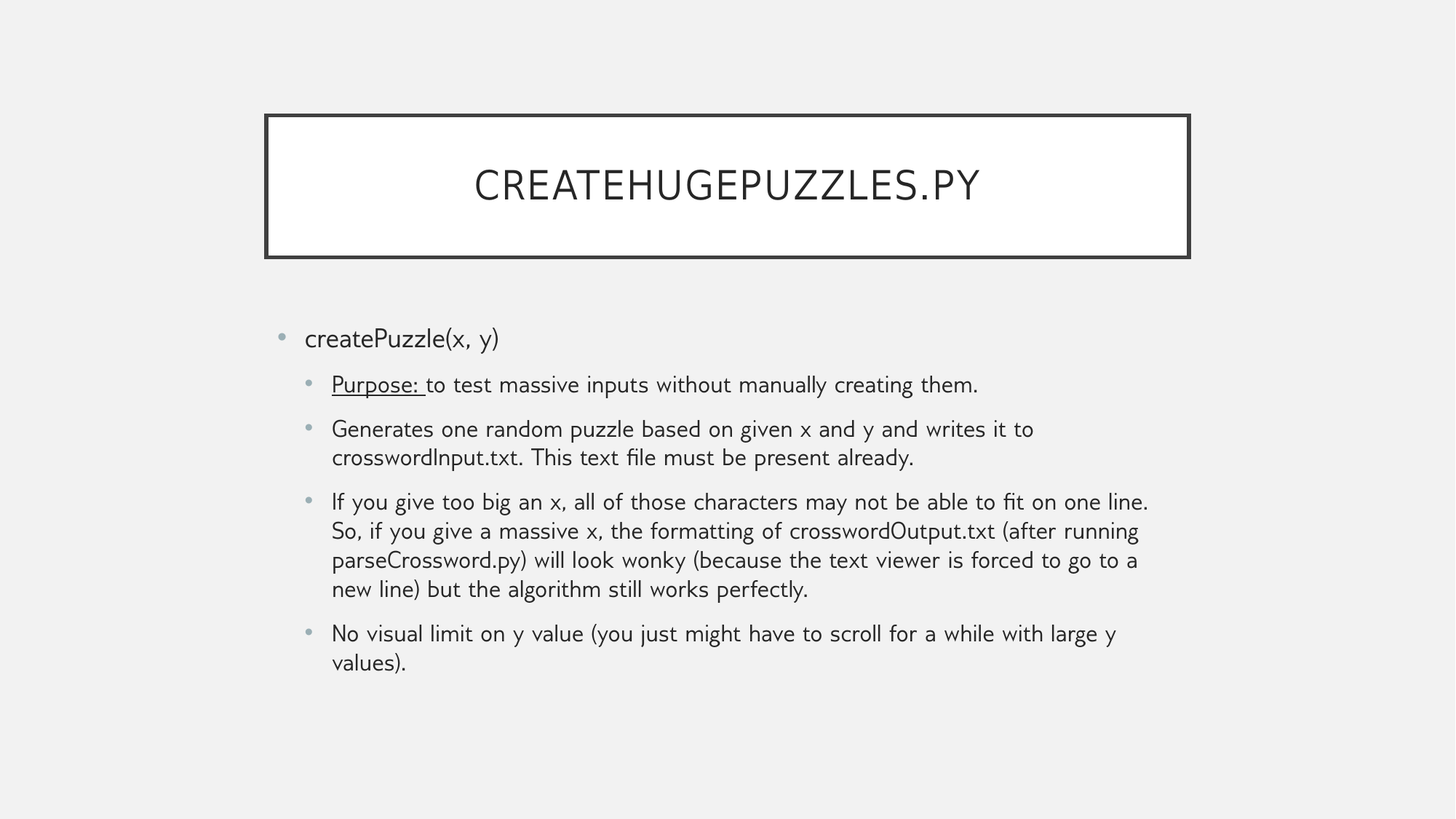

# createHugePuzzles.py
createPuzzle(x, y)
Purpose: to test massive inputs without manually creating them.
Generates one random puzzle based on given x and y and writes it to crosswordInput.txt. This text file must be present already.
If you give too big an x, all of those characters may not be able to fit on one line. So, if you give a massive x, the formatting of crosswordOutput.txt (after running parseCrossword.py) will look wonky (because the text viewer is forced to go to a new line) but the algorithm still works perfectly.
No visual limit on y value (you just might have to scroll for a while with large y values).